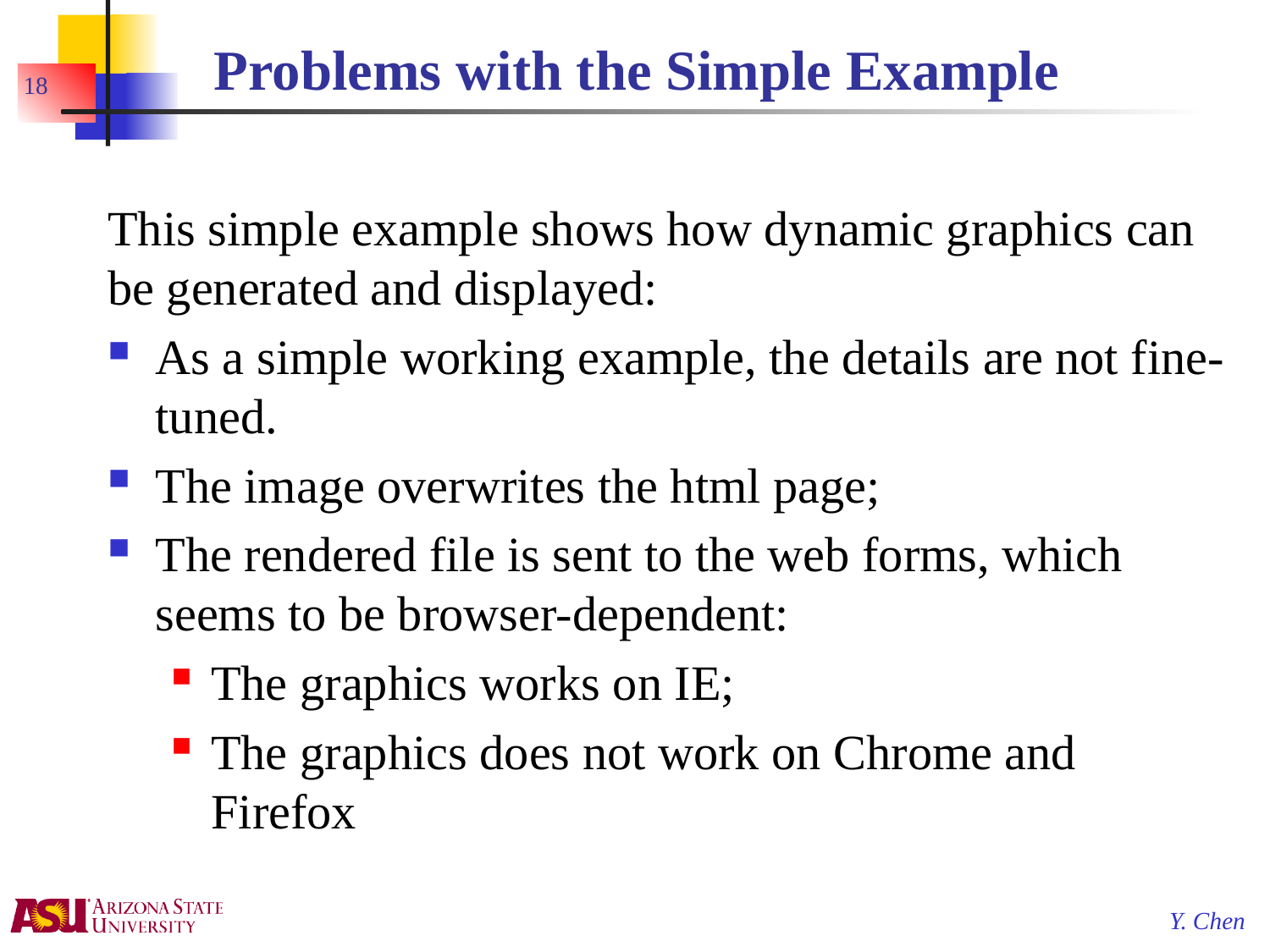

# Problems with the Simple Example
18
This simple example shows how dynamic graphics can be generated and displayed:
As a simple working example, the details are not fine-tuned.
The image overwrites the html page;
The rendered file is sent to the web forms, which seems to be browser-dependent:
The graphics works on IE;
The graphics does not work on Chrome and Firefox